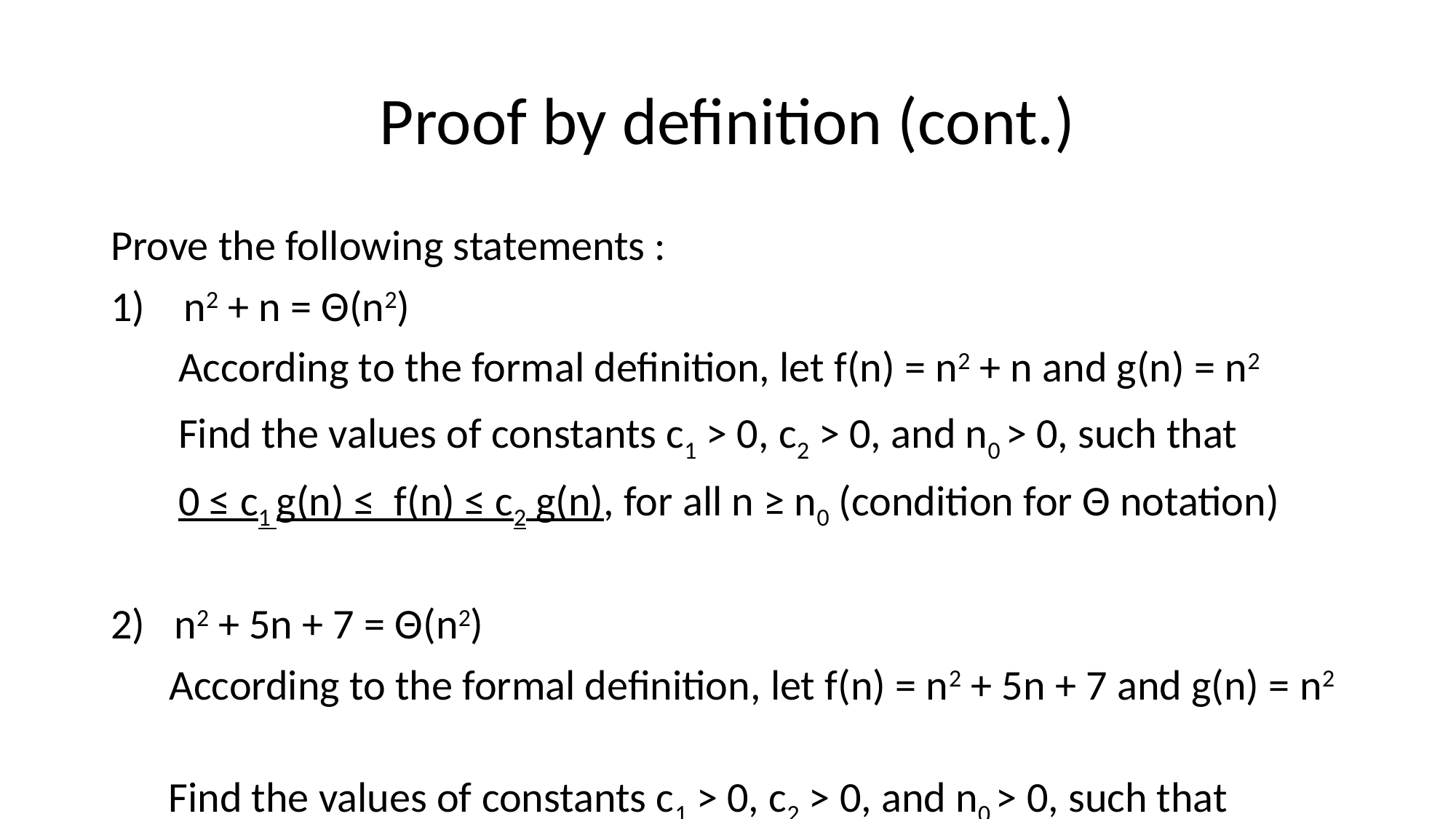

# Proof by definition (cont.)
Prove the following statements :
1)    n2 + n = Θ(n2)
       According to the formal definition, let f(n) = n2 + n and g(n) = n2
       Find the values of constants c1 > 0, c2 > 0, and n0 > 0, such that
       0 ≤ c1 g(n) ≤  f(n) ≤ c2 g(n), for all n ≥ n0 (condition for Θ notation)

2)   n2 + 5n + 7 = Θ(n2)
      According to the formal definition, let f(n) = n2 + 5n + 7 and g(n) = n2
      Find the values of constants c1 > 0, c2 > 0, and n0 > 0, such that
      0 ≤ c1 g(n) ≤  f(n) ≤ c2 g(n), for all n ≥ n0 (condition for Θ notation)